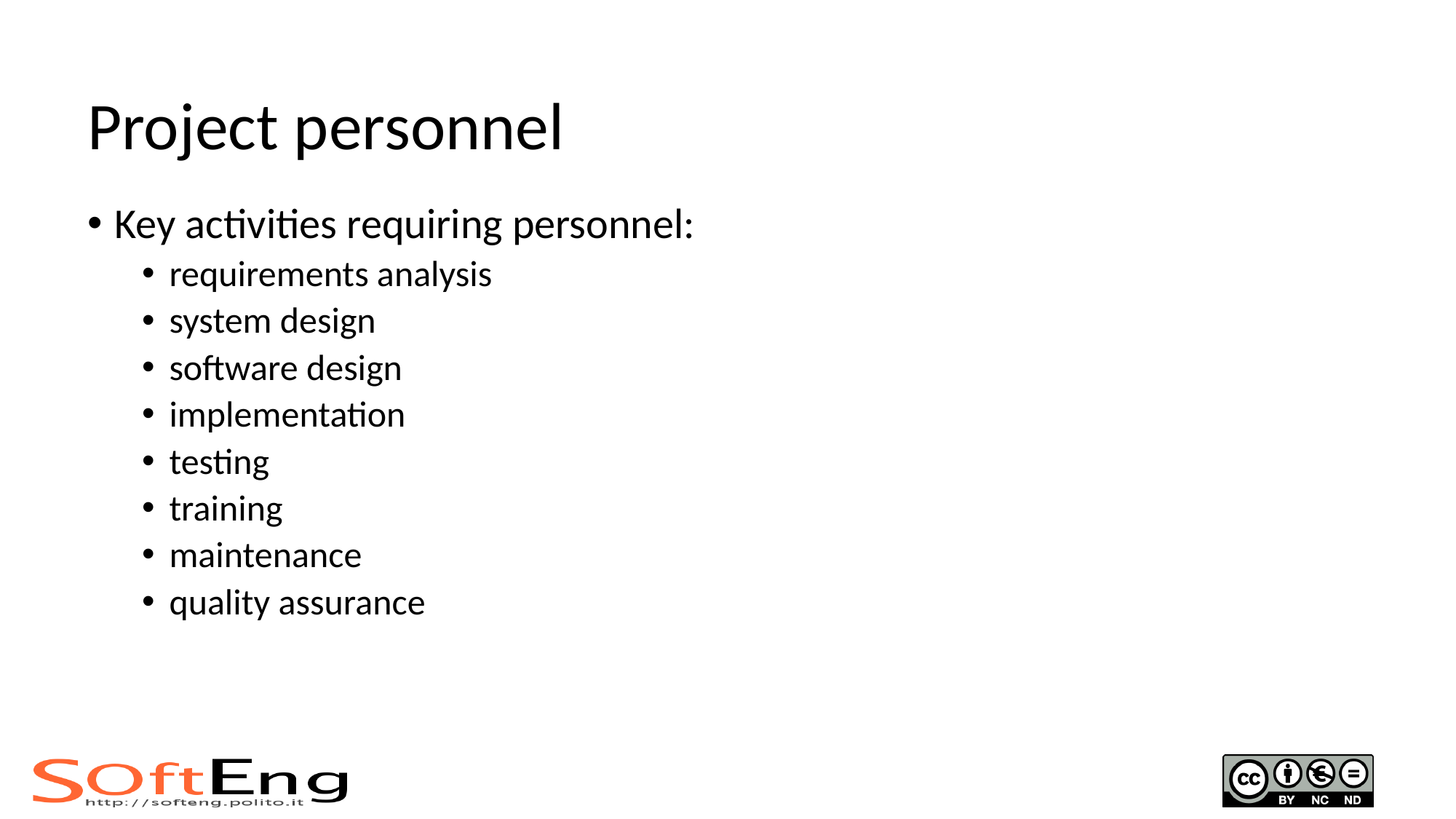

# Project personnel
Key activities requiring personnel:
requirements analysis
system design
software design
implementation
testing
training
maintenance
quality assurance